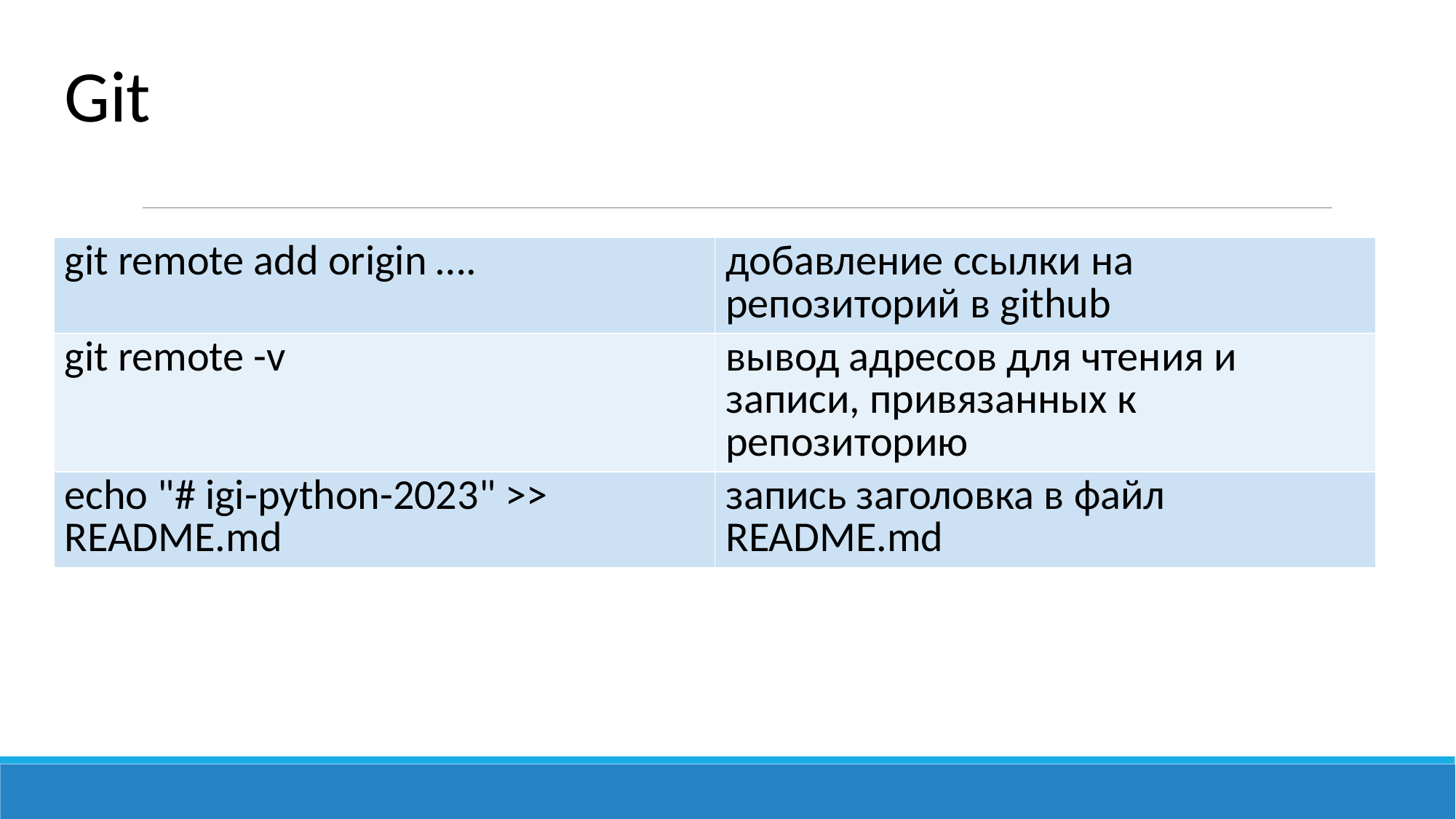

# Git
| git remote add origin …. | добавление ссылки на репозиторий в github |
| --- | --- |
| git remote -v | вывод адресов для чтения и записи, привязанных к репозиторию |
| echo "# igi-python-2023" >> README.md | запись заголовка в файл README.md |